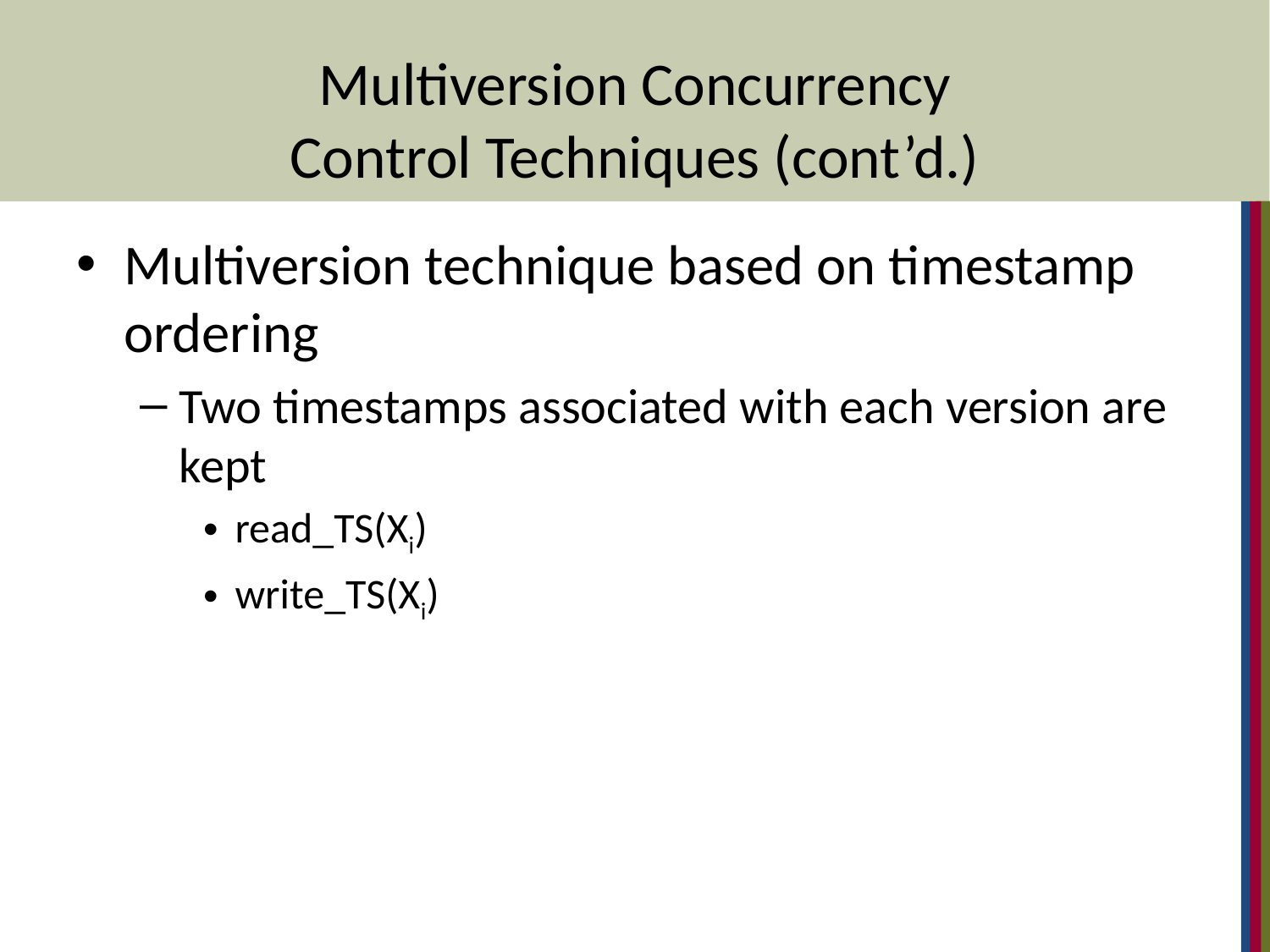

# Multiversion Concurrency Control Techniques (cont’d.)
Multiversion technique based on timestamp ordering
Two timestamps associated with each version are kept
read_TS(Xi)
write_TS(Xi)